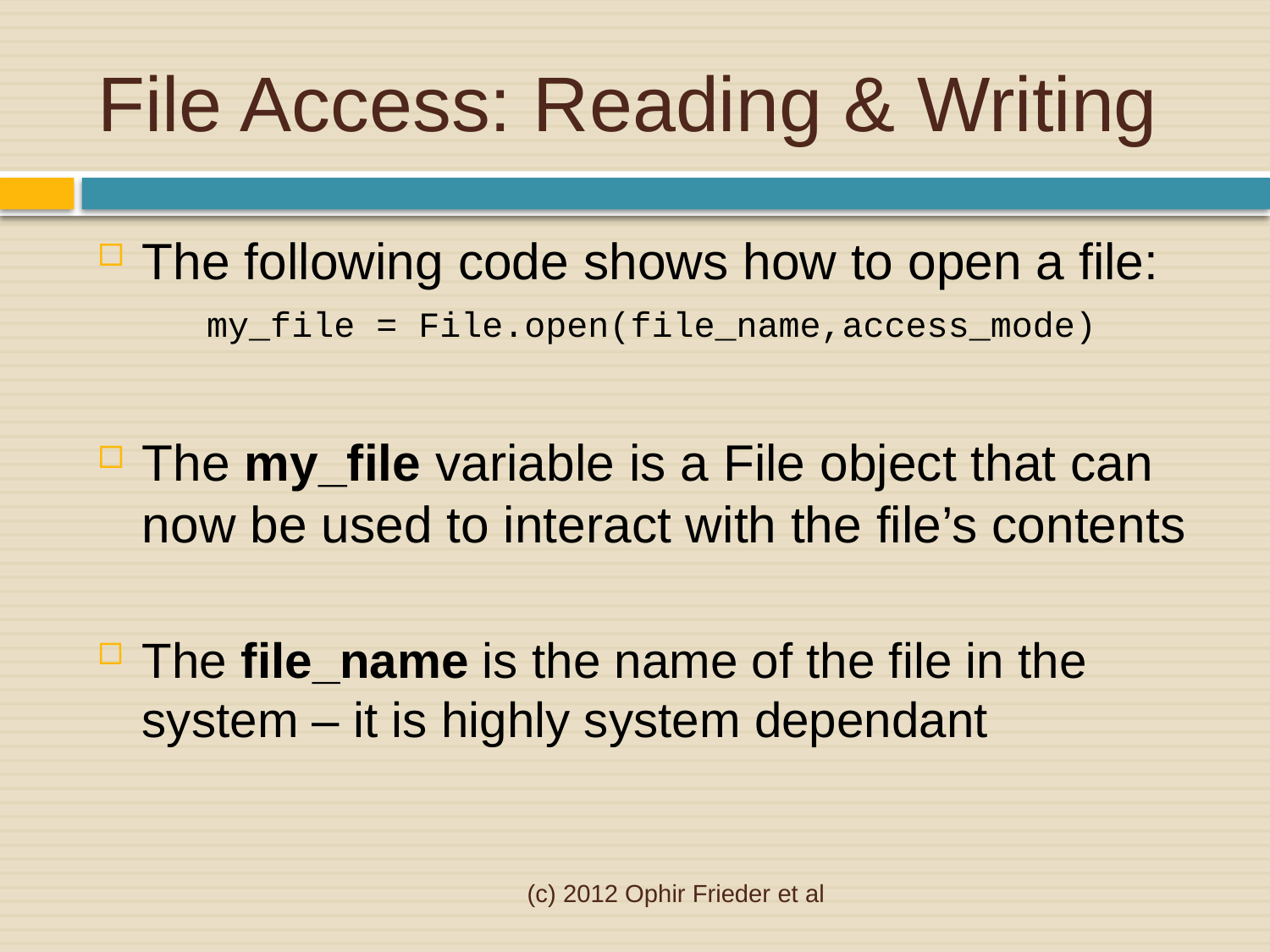

# File Access: Reading & Writing
The following code shows how to open a file:
my_file = File.open(file_name,access_mode)

The my_file variable is a File object that can now be used to interact with the file’s contents

The file_name is the name of the file in the system – it is highly system dependant

(c) 2012 Ophir Frieder et al